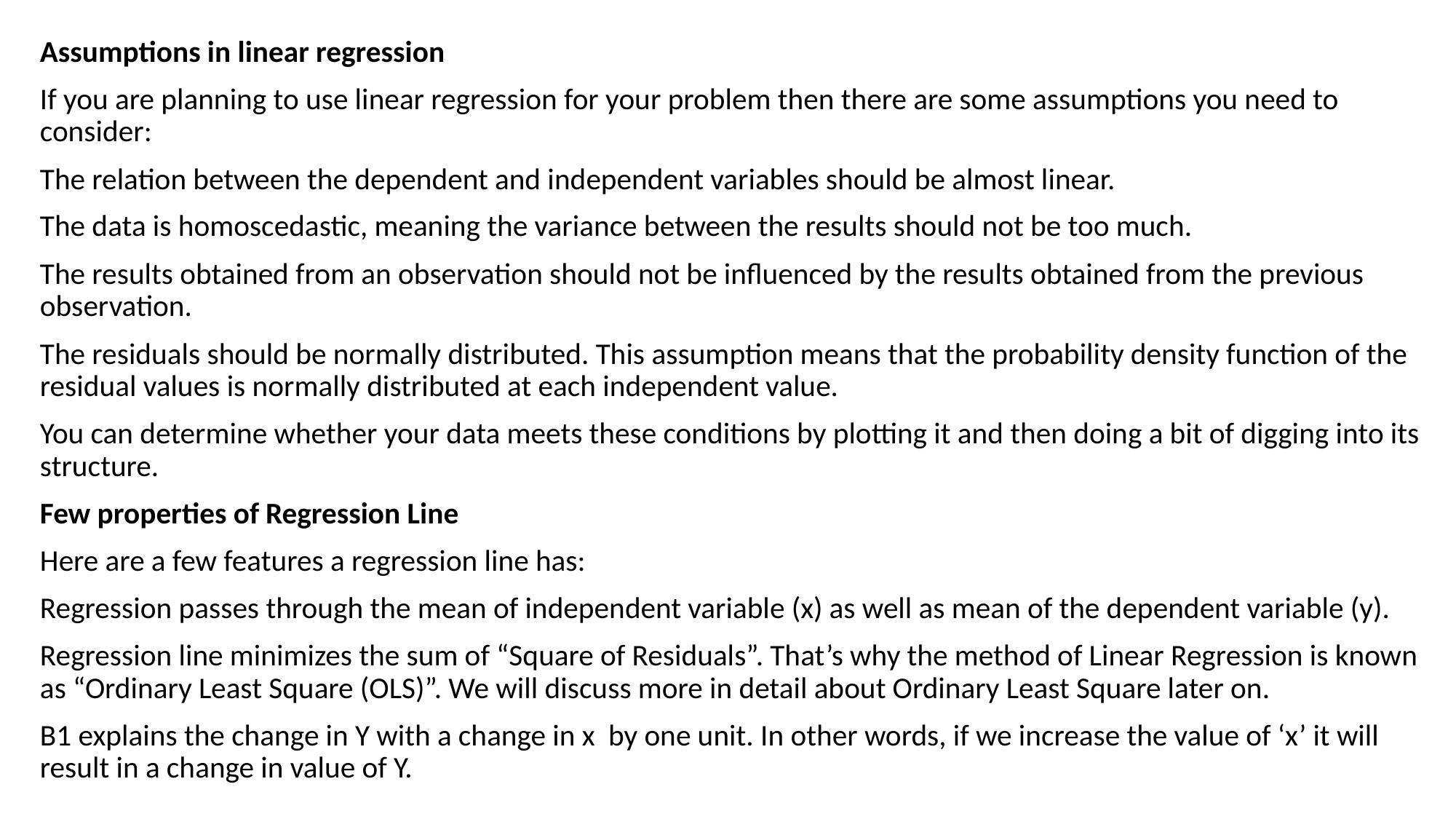

Assumptions in linear regression
If you are planning to use linear regression for your problem then there are some assumptions you need to consider:
The relation between the dependent and independent variables should be almost linear.
The data is homoscedastic, meaning the variance between the results should not be too much.
The results obtained from an observation should not be influenced by the results obtained from the previous observation.
The residuals should be normally distributed. This assumption means that the probability density function of the residual values is normally distributed at each independent value.
You can determine whether your data meets these conditions by plotting it and then doing a bit of digging into its structure.
Few properties of Regression Line
Here are a few features a regression line has:
Regression passes through the mean of independent variable (x) as well as mean of the dependent variable (y).
Regression line minimizes the sum of “Square of Residuals”. That’s why the method of Linear Regression is known as “Ordinary Least Square (OLS)”. We will discuss more in detail about Ordinary Least Square later on.
B1 explains the change in Y with a change in x  by one unit. In other words, if we increase the value of ‘x’ it will result in a change in value of Y.